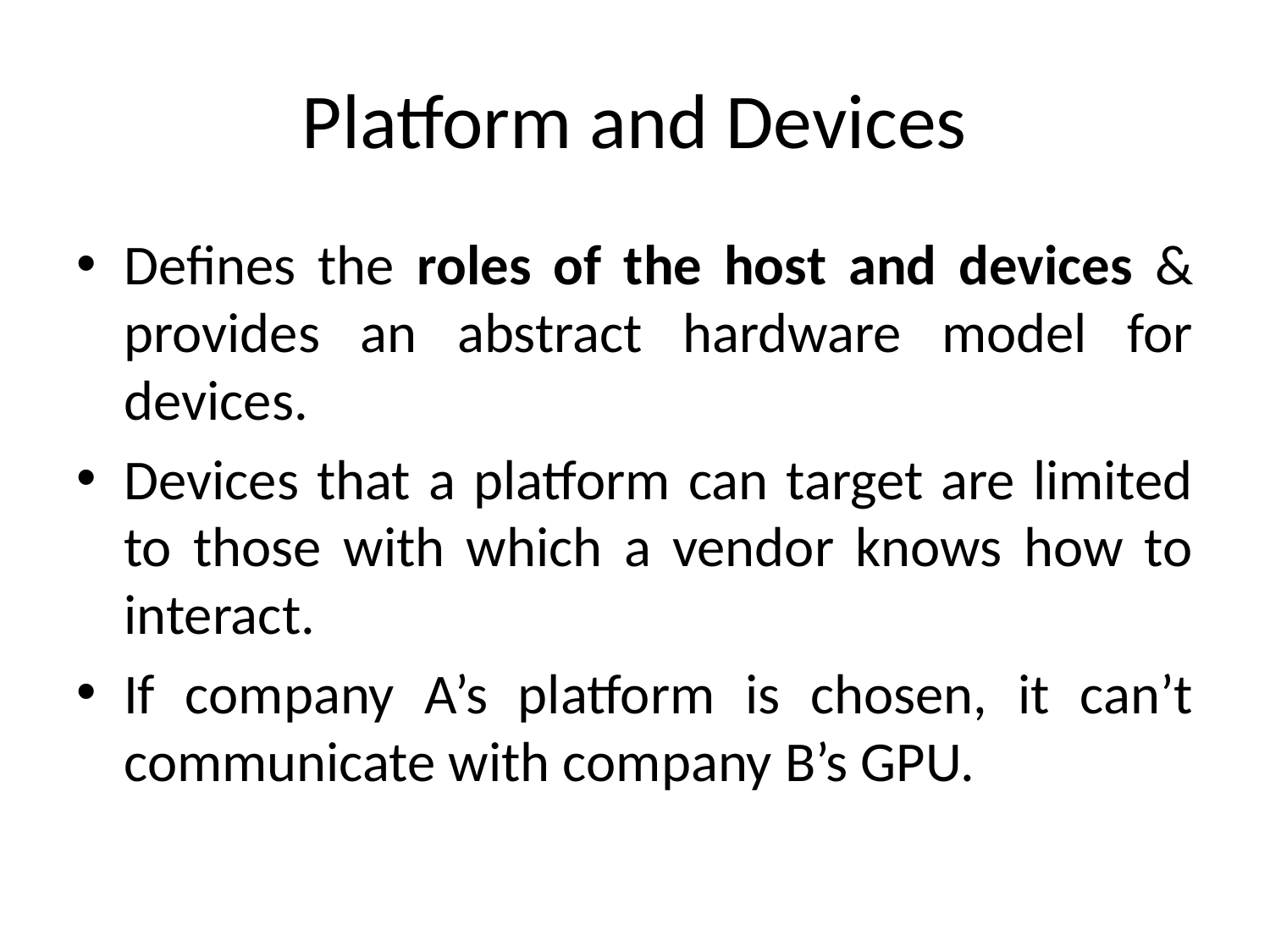

# Platform and Devices
Defines the roles of the host and devices & provides an abstract hardware model for devices.
Devices that a platform can target are limited to those with which a vendor knows how to interact.
If company A’s platform is chosen, it can’t communicate with company B’s GPU.